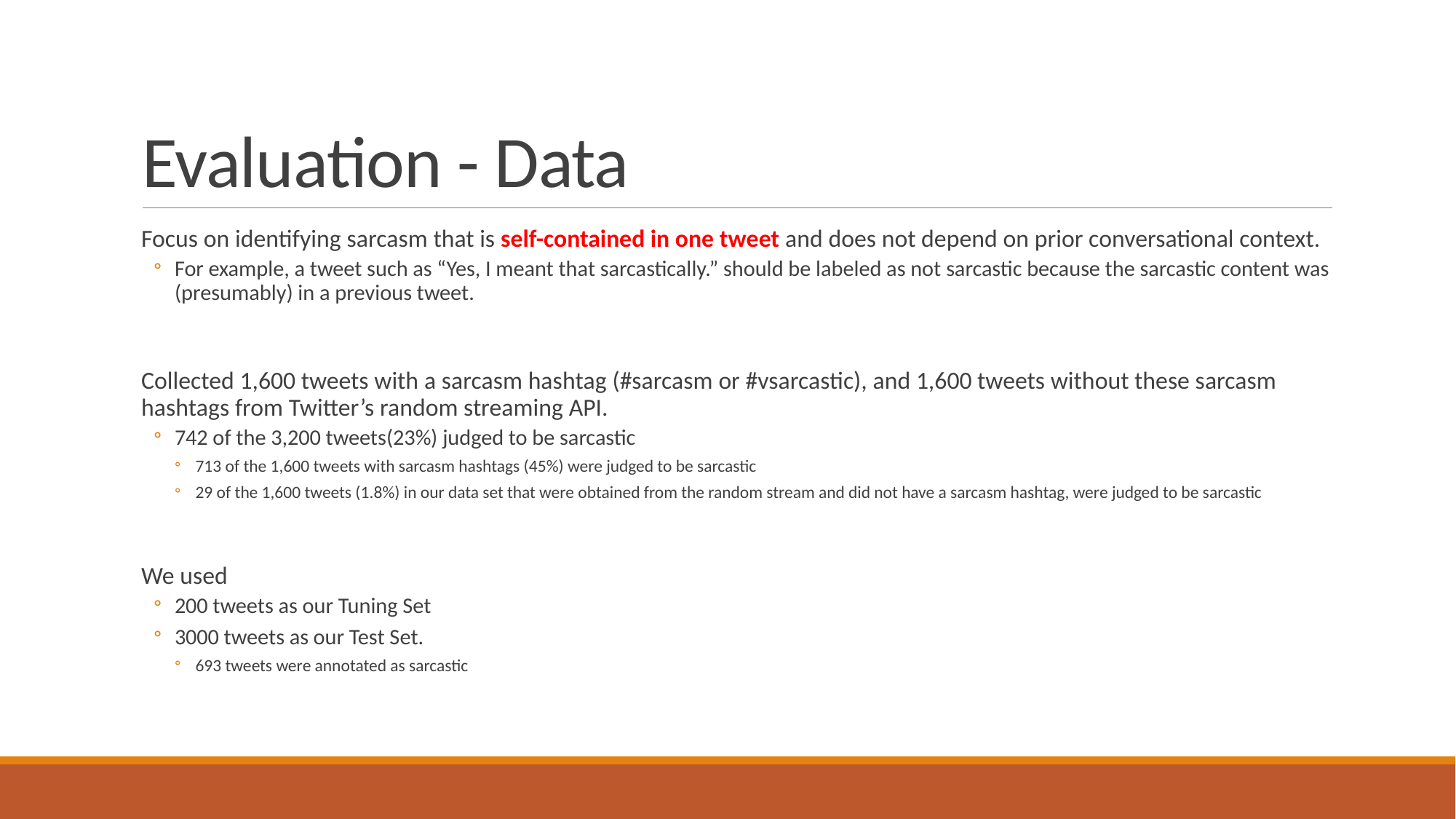

# Evaluation - Data
Focus on identifying sarcasm that is self-contained in one tweet and does not depend on prior conversational context.
For example, a tweet such as “Yes, I meant that sarcastically.” should be labeled as not sarcastic because the sarcastic content was (presumably) in a previous tweet.

Collected 1,600 tweets with a sarcasm hashtag (#sarcasm or #vsarcastic), and 1,600 tweets without these sarcasm hashtags from Twitter’s random streaming API.
742 of the 3,200 tweets(23%) judged to be sarcastic
713 of the 1,600 tweets with sarcasm hashtags (45%) were judged to be sarcastic
29 of the 1,600 tweets (1.8%) in our data set that were obtained from the random stream and did not have a sarcasm hashtag, were judged to be sarcastic

We used
200 tweets as our Tuning Set
3000 tweets as our Test Set.
693 tweets were annotated as sarcastic